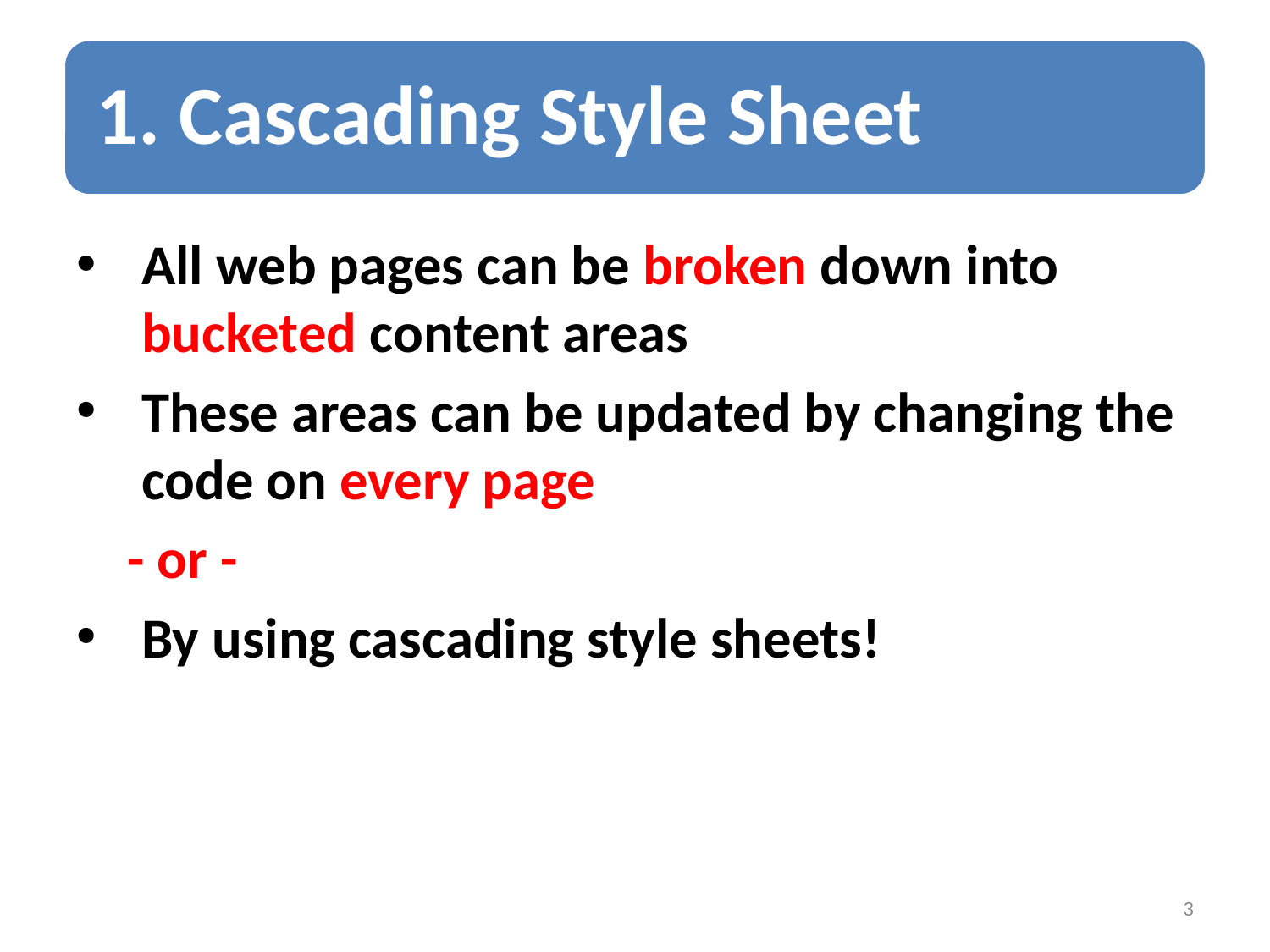

1. Cascading Style Sheet
All web pages can be broken down into bucketed content areas
These areas can be updated by changing the code on every page
    - or -
By using cascading style sheets!
3